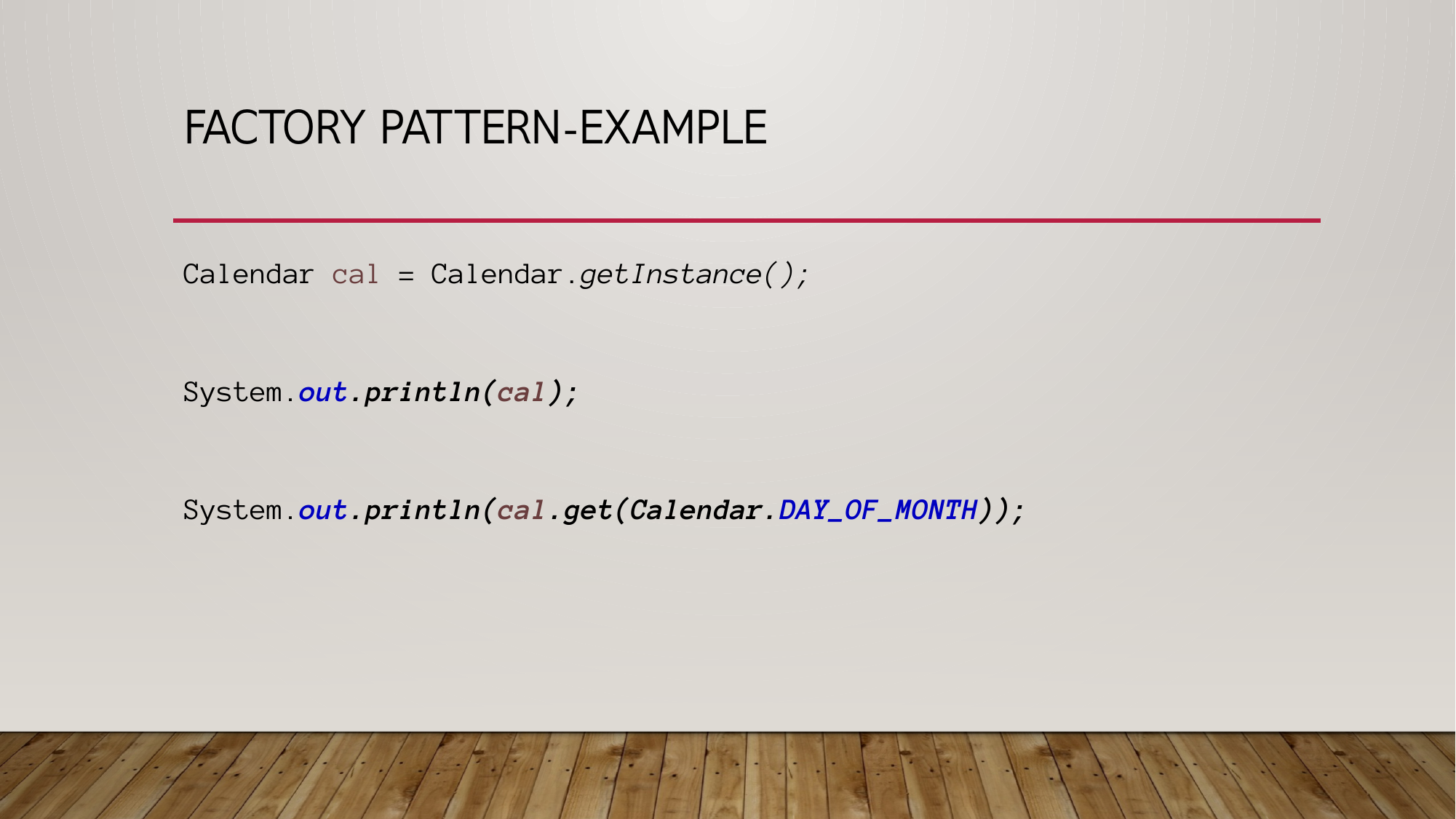

# Factory Pattern-Example
Calendar cal = Calendar.getInstance();

System.out.println(cal);

System.out.println(cal.get(Calendar.DAY_OF_MONTH));